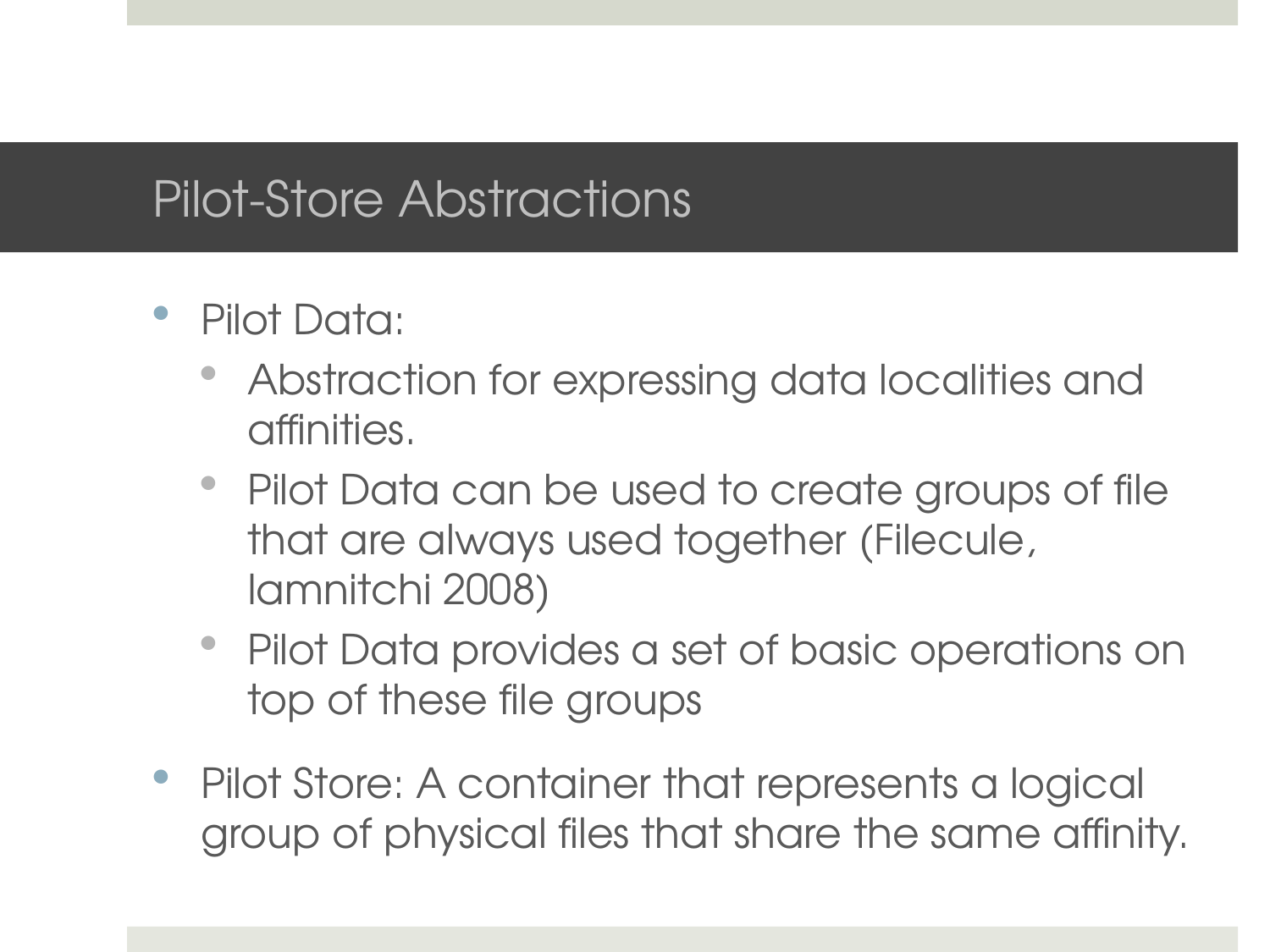

# Pilot-Store Abstractions
Pilot Data:
Abstraction for expressing data localities and affinities.
Pilot Data can be used to create groups of file that are always used together (Filecule, Iamnitchi 2008)
Pilot Data provides a set of basic operations on top of these file groups
Pilot Store: A container that represents a logical group of physical files that share the same affinity.